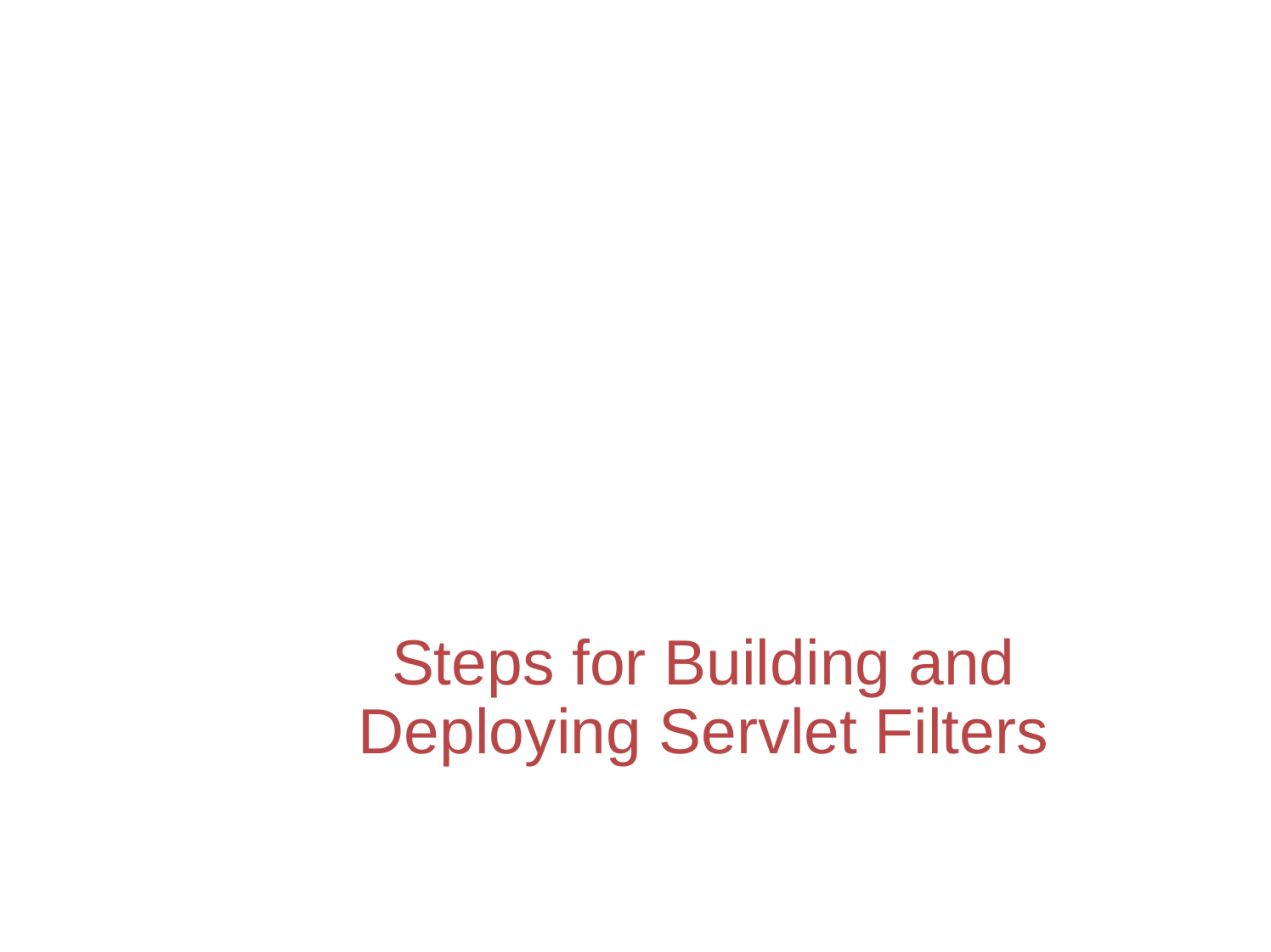

Antrix Consultancy Services

Steps for Building and

Deploying Servlet Filters

Madhusudhanan.P.K.